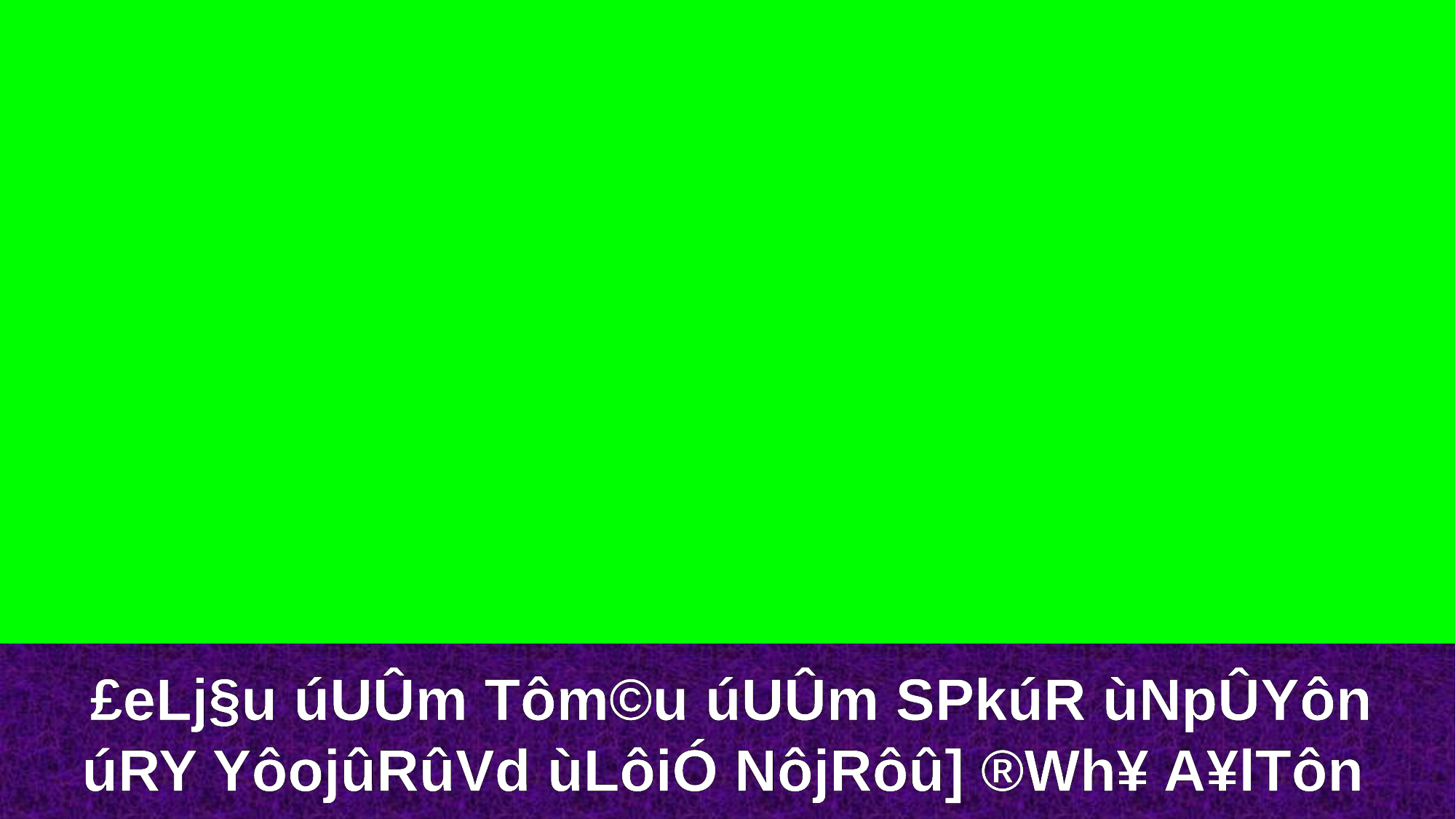

£eLj§u úUÛm Tôm©u úUÛm SPkúR ùNpÛYôn
úRY YôojûRûVd ùLôiÓ NôjRôû] ®Wh¥ A¥lTôn